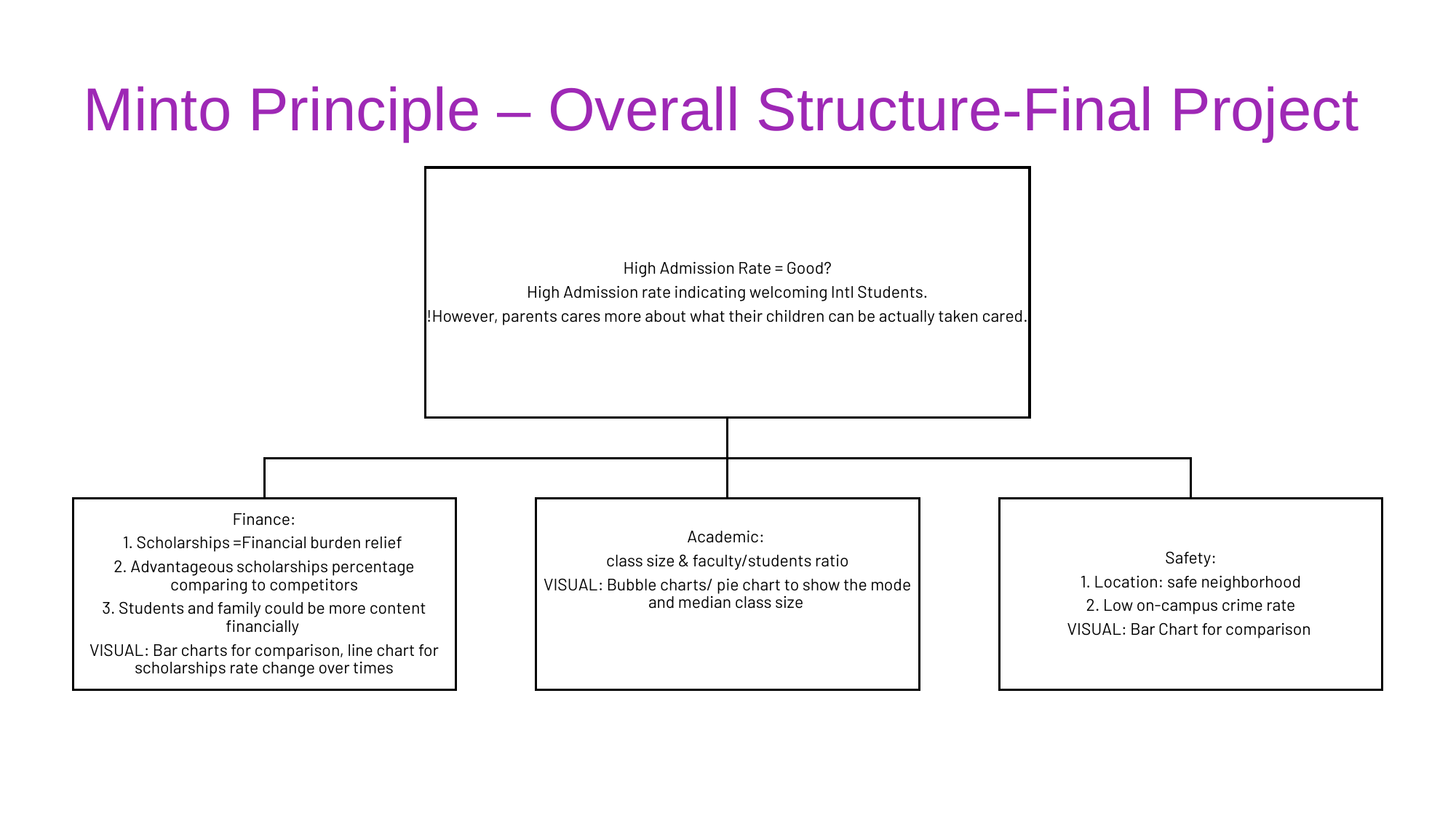

# Minto Principle – Overall Structure-Final Project
High Admission Rate = Good?
High Admission rate indicating welcoming Intl Students.
!However, parents cares more about what their children can be actually taken cared.
Finance:
1. Scholarships =Financial burden relief
2. Advantageous scholarships percentage comparing to competitors
3. Students and family could be more content financially
VISUAL: Bar charts for comparison, line chart for scholarships rate change over times
Academic:
class size & faculty/students ratio
VISUAL: Bubble charts/ pie chart to show the mode and median class size

Safety:
1. Location: safe neighborhood
2. Low on-campus crime rate
VISUAL: Bar Chart for comparison